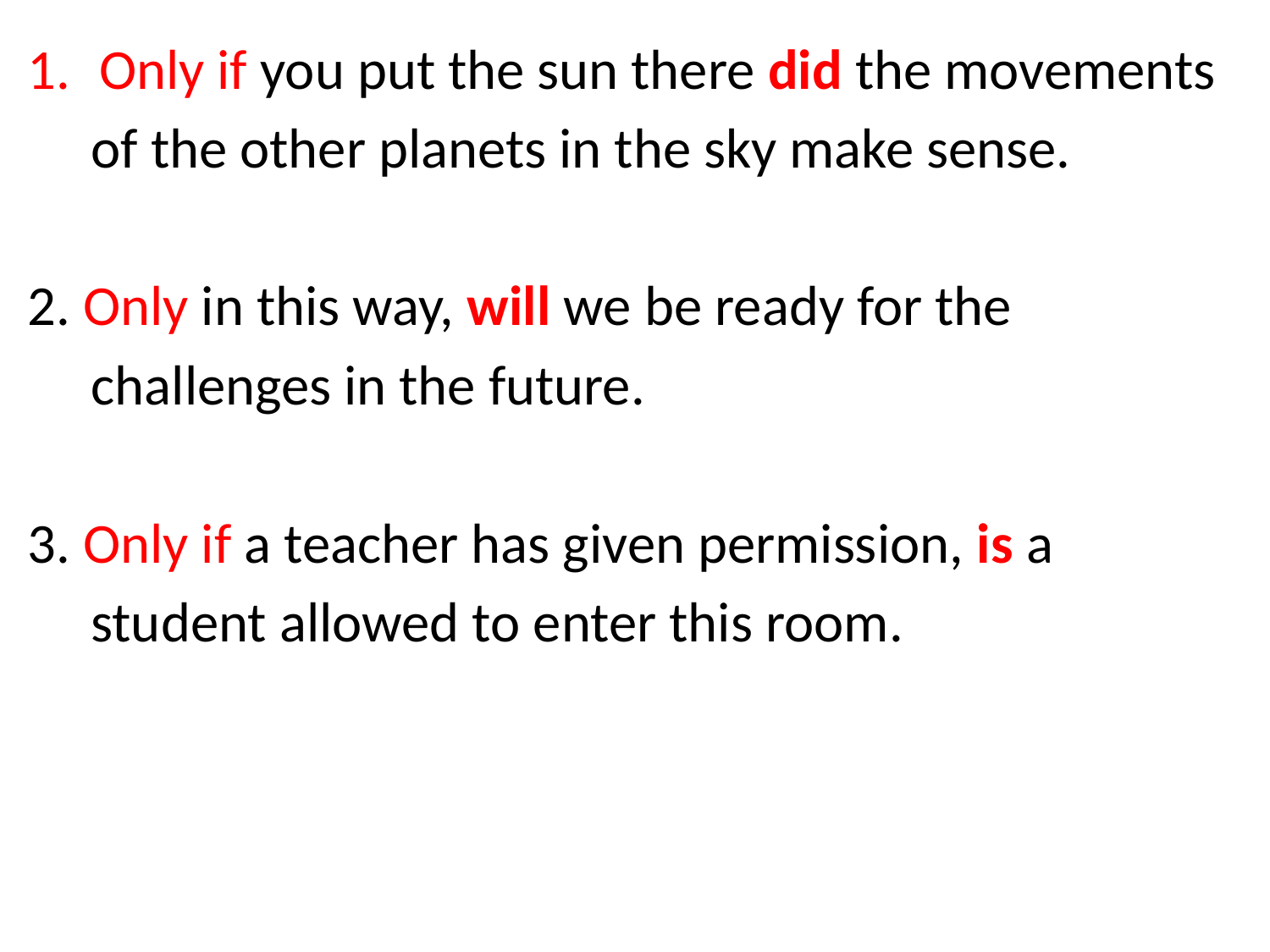

Only if you put the sun there did the movements
     of the other planets in the sky make sense.

2. Only in this way, will we be ready for the
     challenges in the future.

3. Only if a teacher has given permission, is a
     student allowed to enter this room.